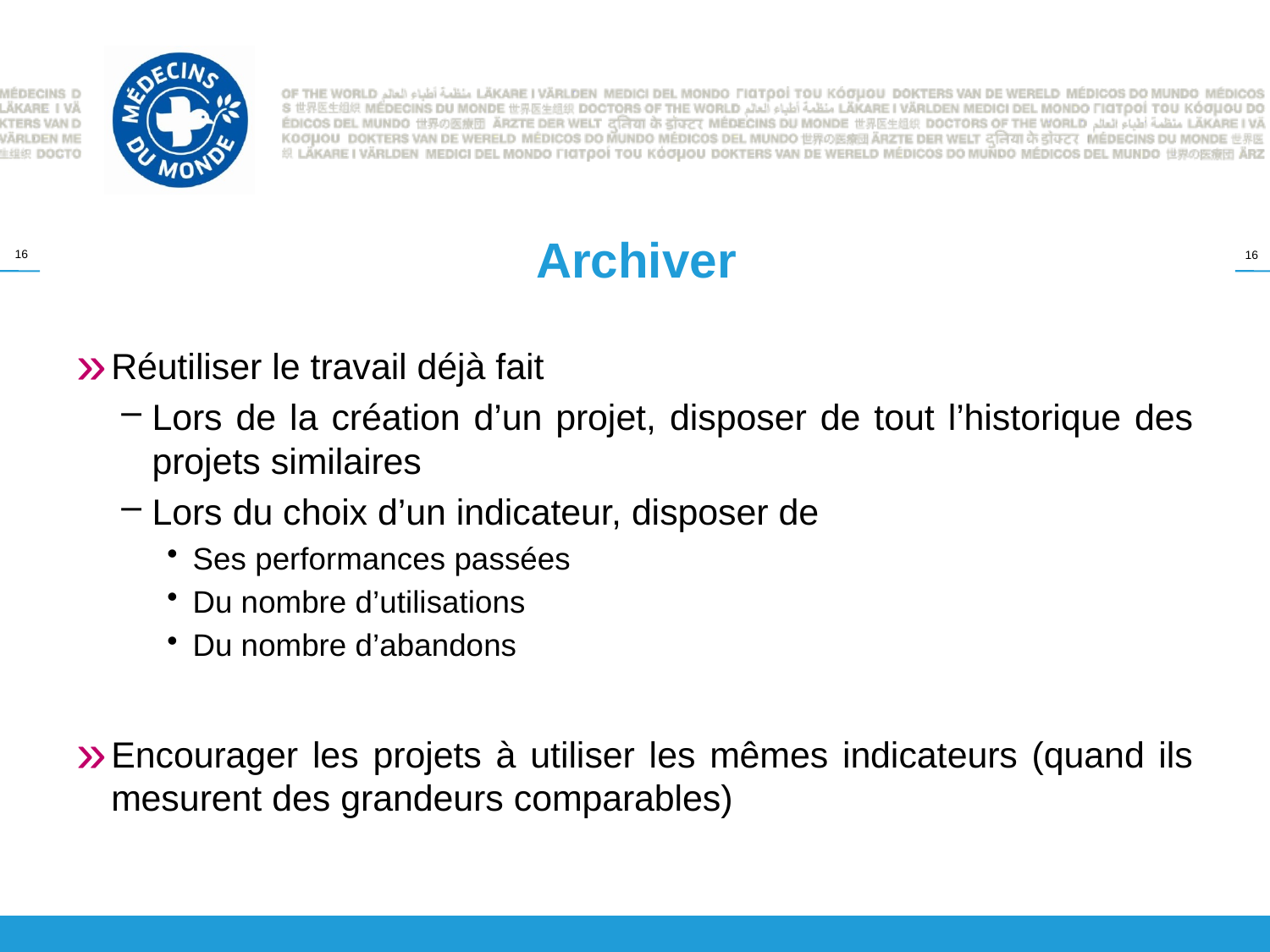

# Archiver
Réutiliser le travail déjà fait
Lors de la création d’un projet, disposer de tout l’historique des projets similaires
Lors du choix d’un indicateur, disposer de
Ses performances passées
Du nombre d’utilisations
Du nombre d’abandons

Encourager les projets à utiliser les mêmes indicateurs (quand ils mesurent des grandeurs comparables)